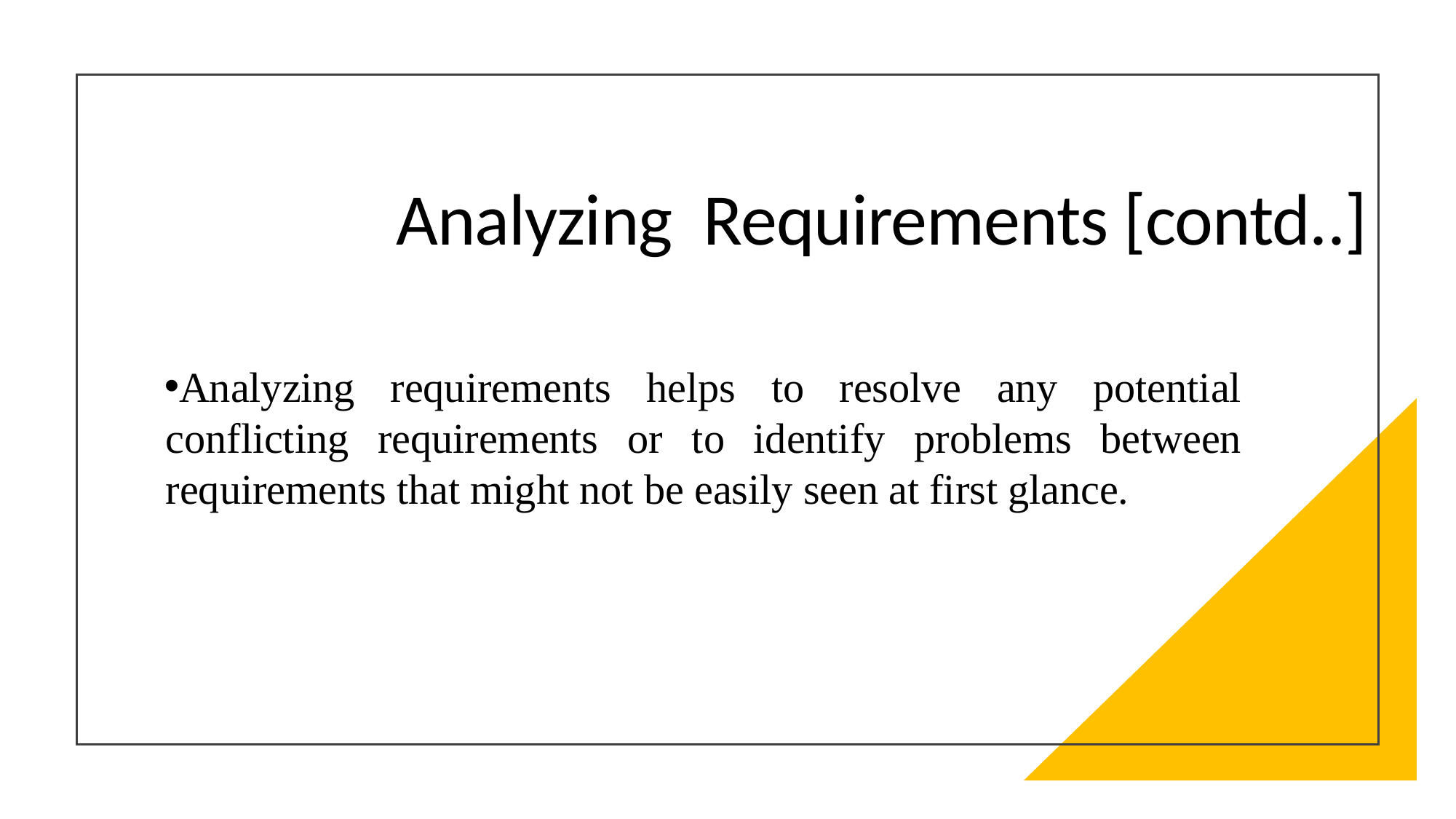

# Analyzing  Requirements [contd..]
Analyzing requirements helps to resolve any potential conflicting requirements or to identify problems between requirements that might not be easily seen at first glance.